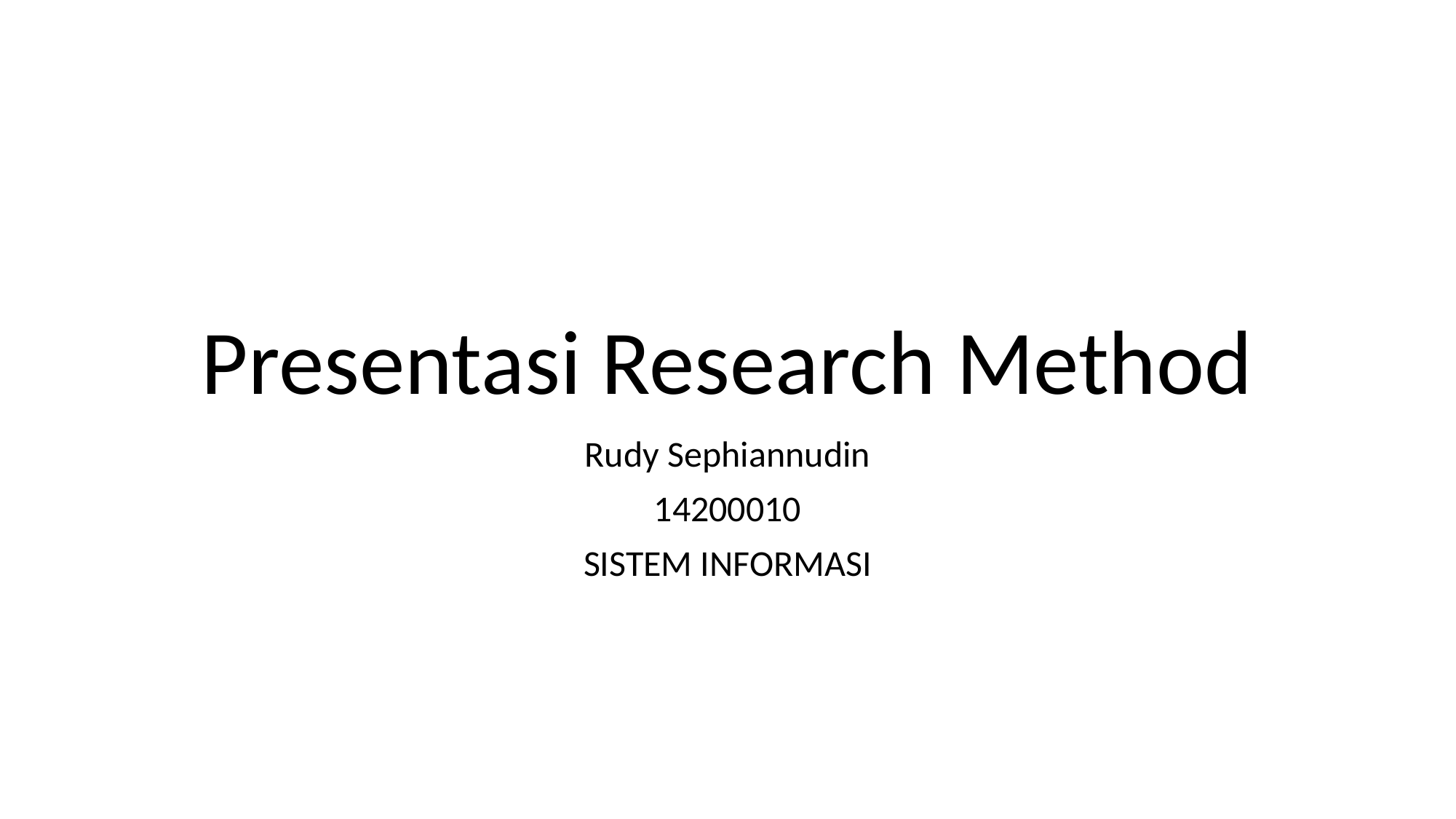

# Presentasi Research Method
Rudy Sephiannudin
14200010
SISTEM INFORMASI